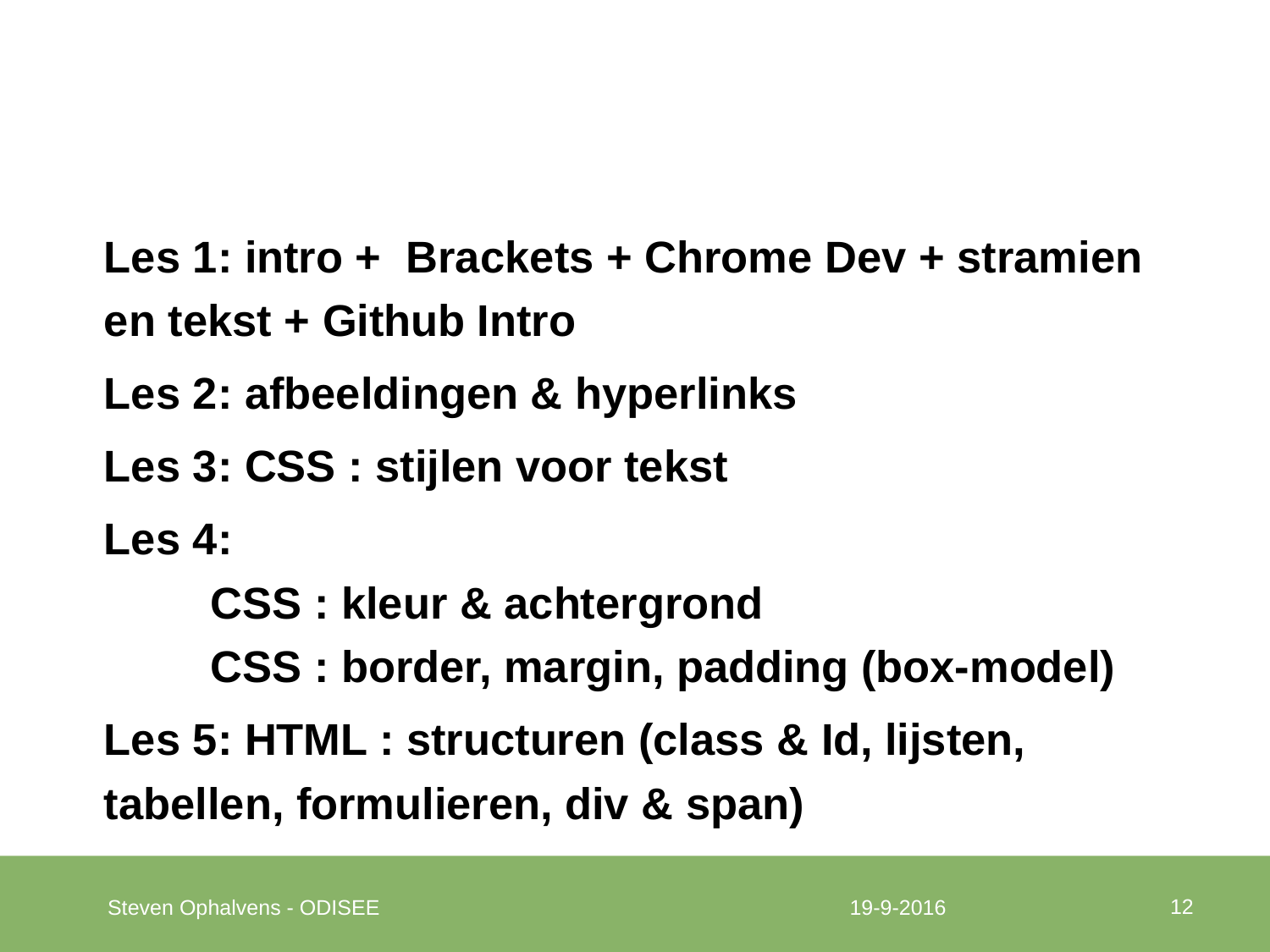

#
Les 1: intro +  Brackets + Chrome Dev + stramien en tekst + Github Intro
Les 2: afbeeldingen & hyperlinks
Les 3: CSS : stijlen voor tekst
Les 4:
	CSS : kleur & achtergrond
	CSS : border, margin, padding (box-model)
Les 5: HTML : structuren (class & Id, lijsten, tabellen, formulieren, div & span)
12
Steven Ophalvens - ODISEE
19-9-2016